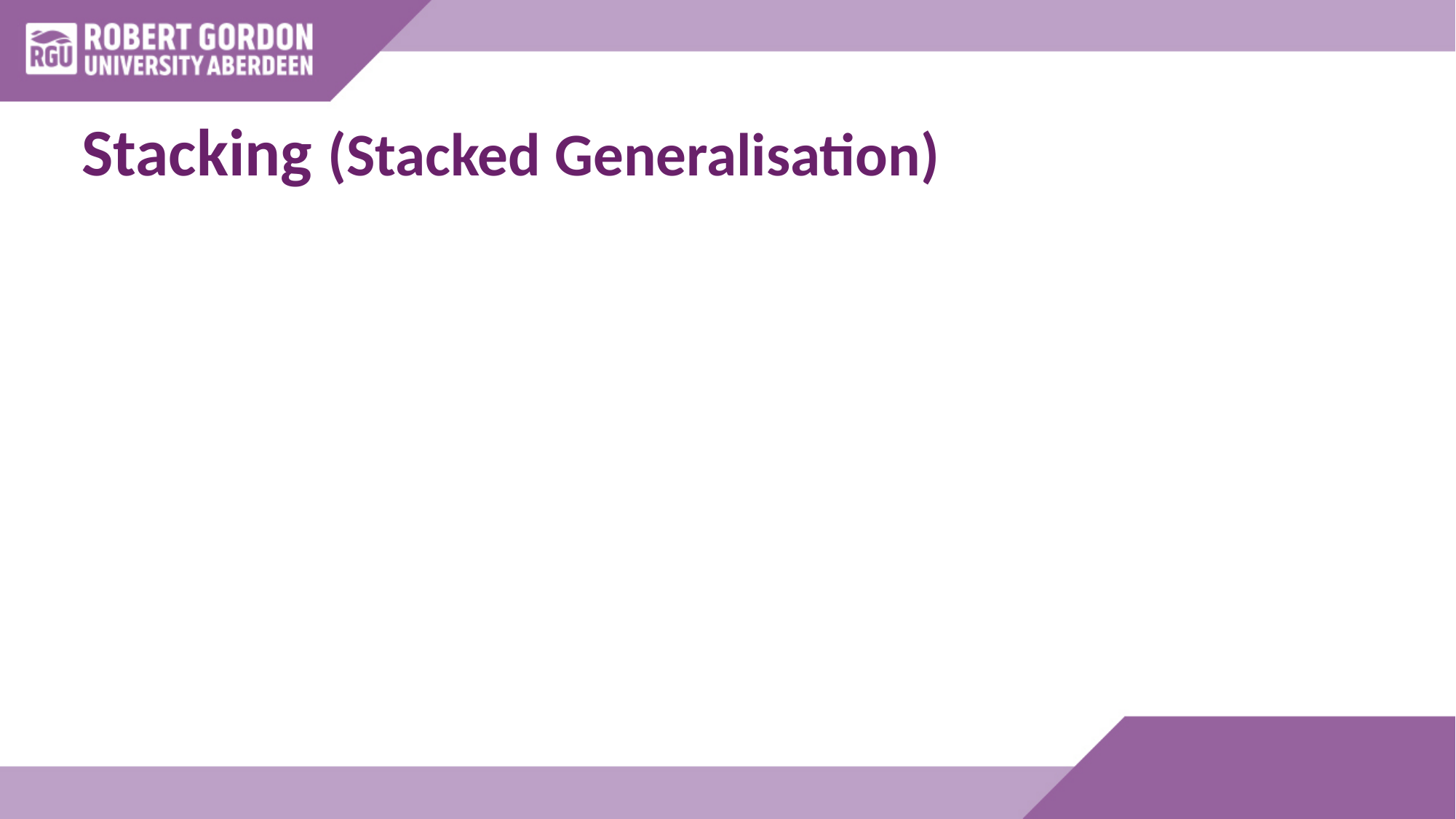

# Stacking (Stacked Generalisation)
Base learners are usually different
unlike bagging and boosting
Combining predictions
not simple weighted vote/average
stacking learns which models are reliable in different circumstances
Hard to analyse theoretically
used less than bagging or boosting